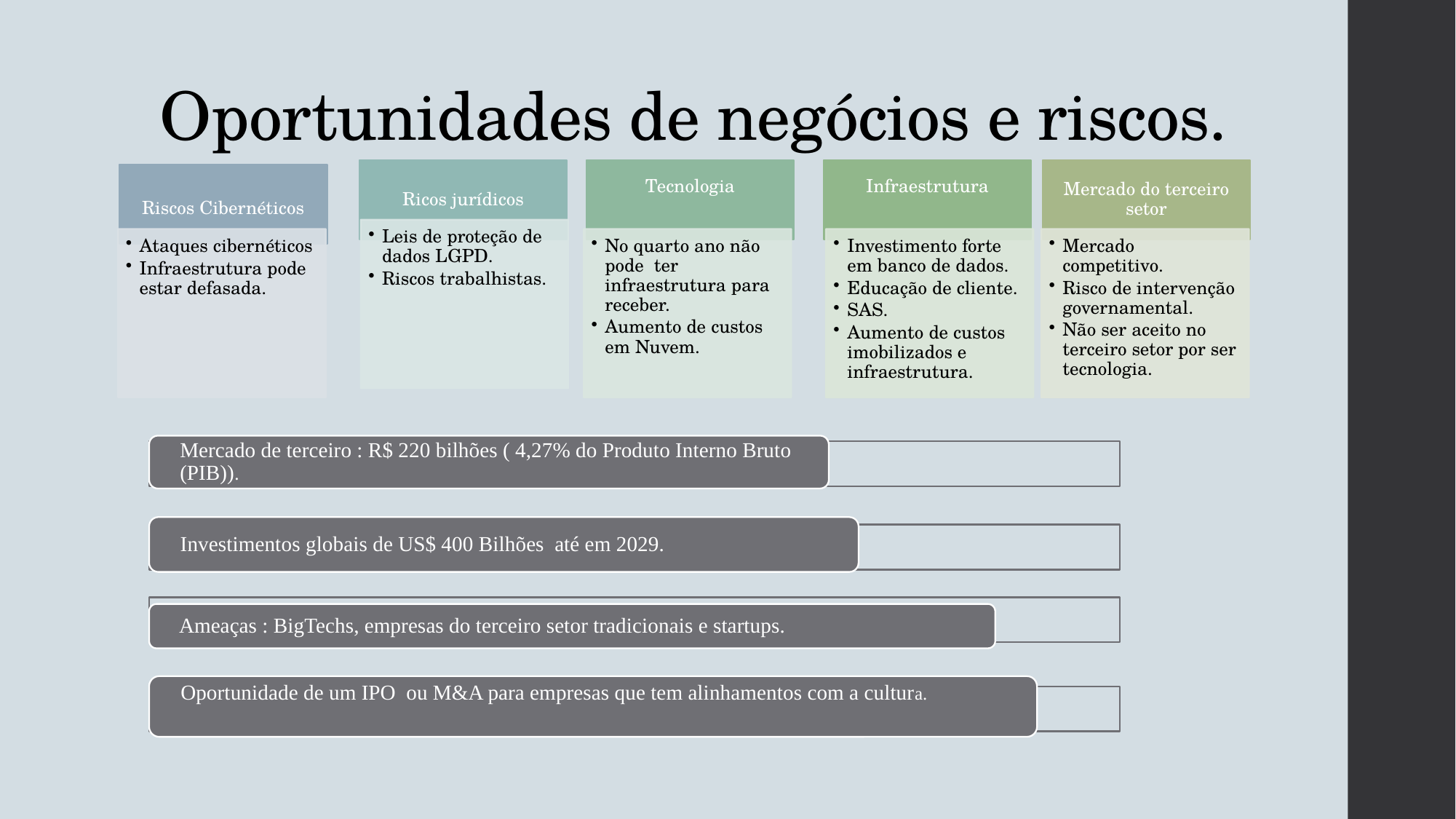

# Oportunidades de negócios e riscos.

Riscos Cibernéticos
Ataques cibernéticos
Infraestrutura pode estar defasada.
Ricos jurídicos
Leis de proteção de dados LGPD.
Riscos trabalhistas.
Tecnologia

No quarto ano não pode  ter infraestrutura para receber.
Aumento de custos em Nuvem.
Infraestrutura

Investimento forte em banco de dados.
Educação de cliente.
SAS.
Aumento de custos imobilizados e infraestrutura.
Mercado do terceiro setor
Mercado competitivo.
Risco de intervenção governamental.
Não ser aceito no terceiro setor por ser tecnologia.
Mercado de terceiro : R$ 220 bilhões ( 4,27% do Produto Interno Bruto (PIB)).
Investimentos globais de US$ 400 Bilhões  até em 2029.
Ameaças : BigTechs, empresas do terceiro setor tradicionais e startups.
Oportunidade de um IPO  ou M&A para empresas que tem alinhamentos com a cultura.